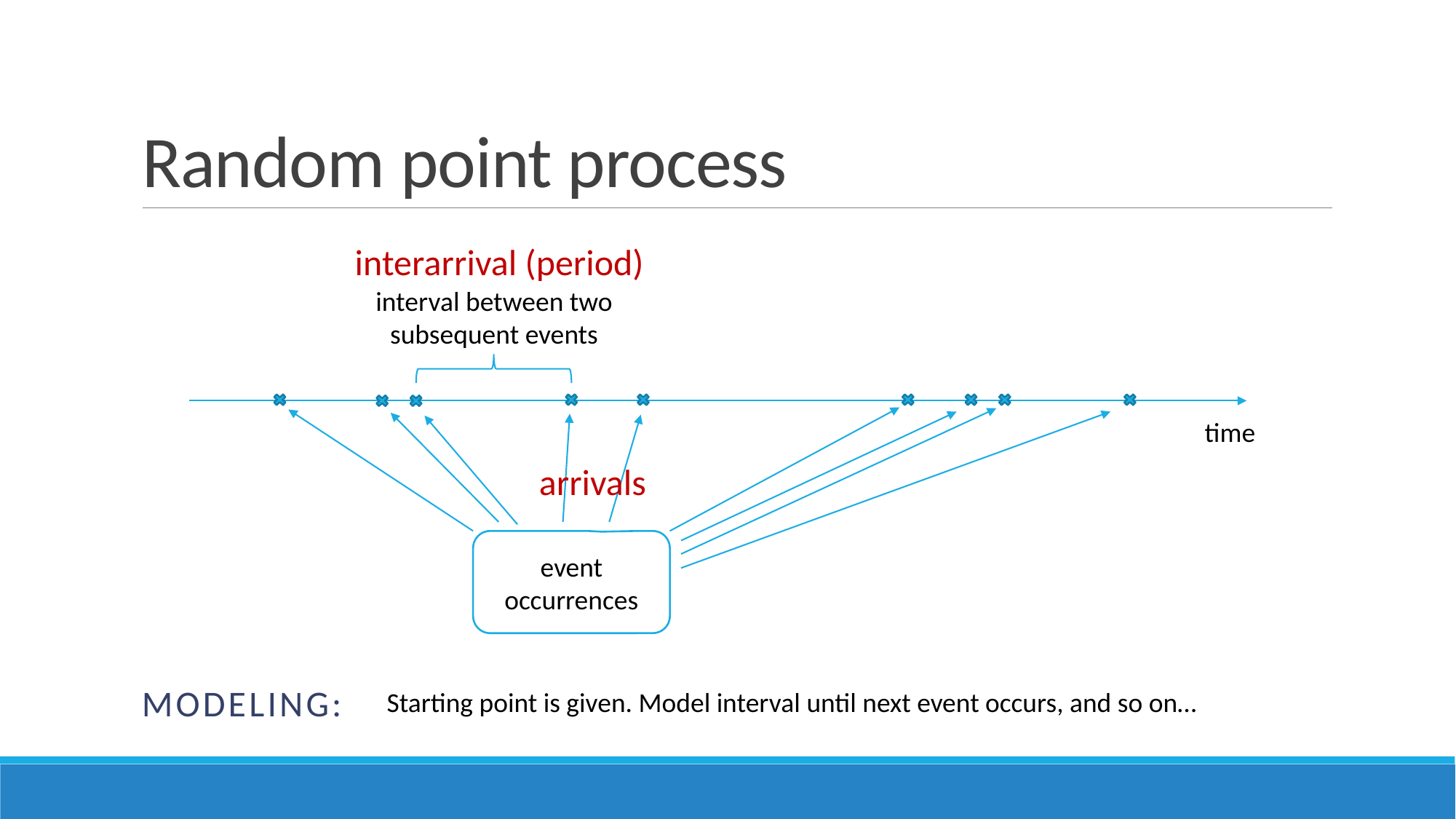

# Random point process
interarrival (period)
interval between two subsequent events

time
arrivals
event occurrences
Modeling:
Starting point is given. Model interval until next event occurs, and so on…